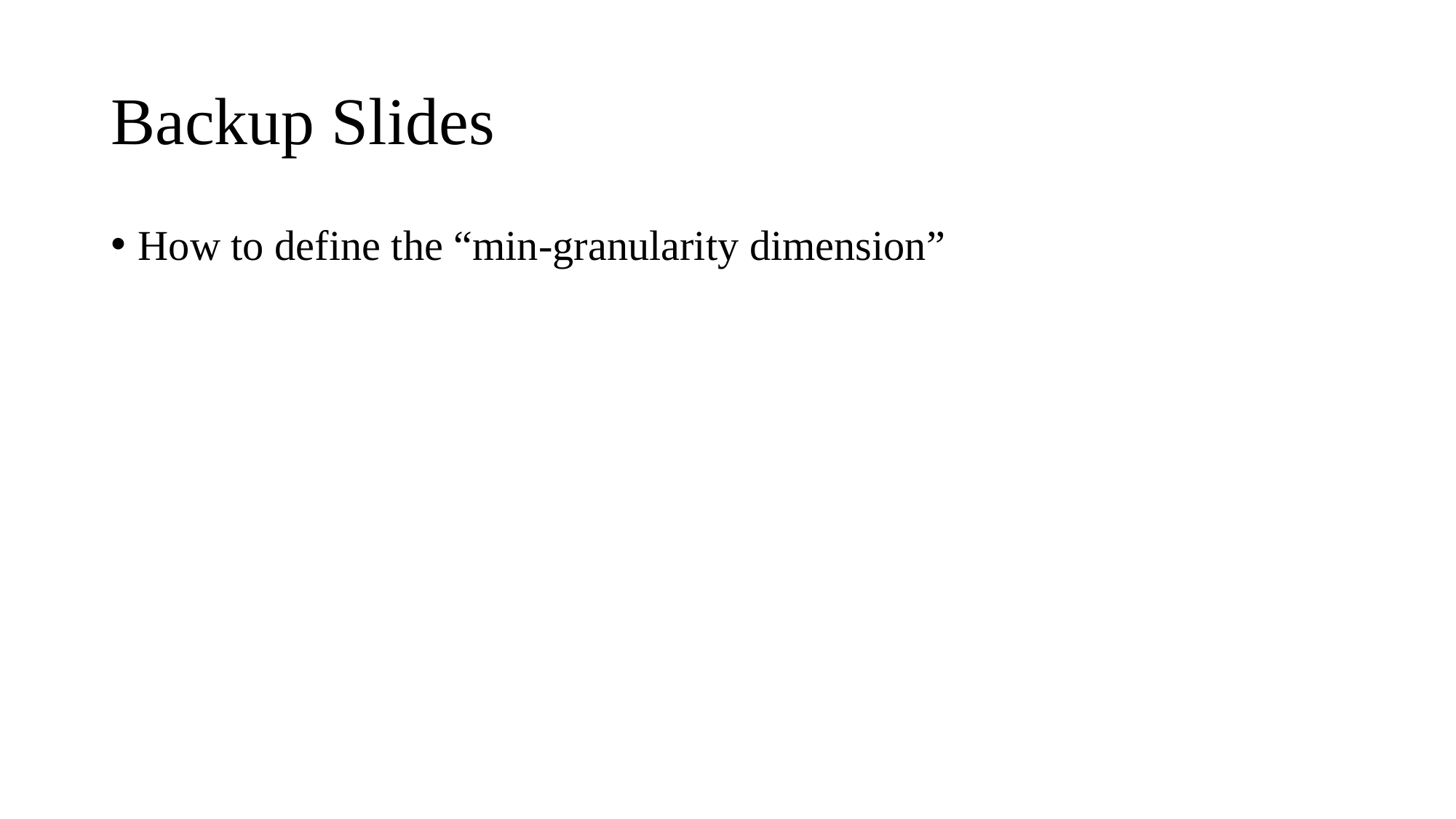

# Backup Slides
How to define the “min-granularity dimension”